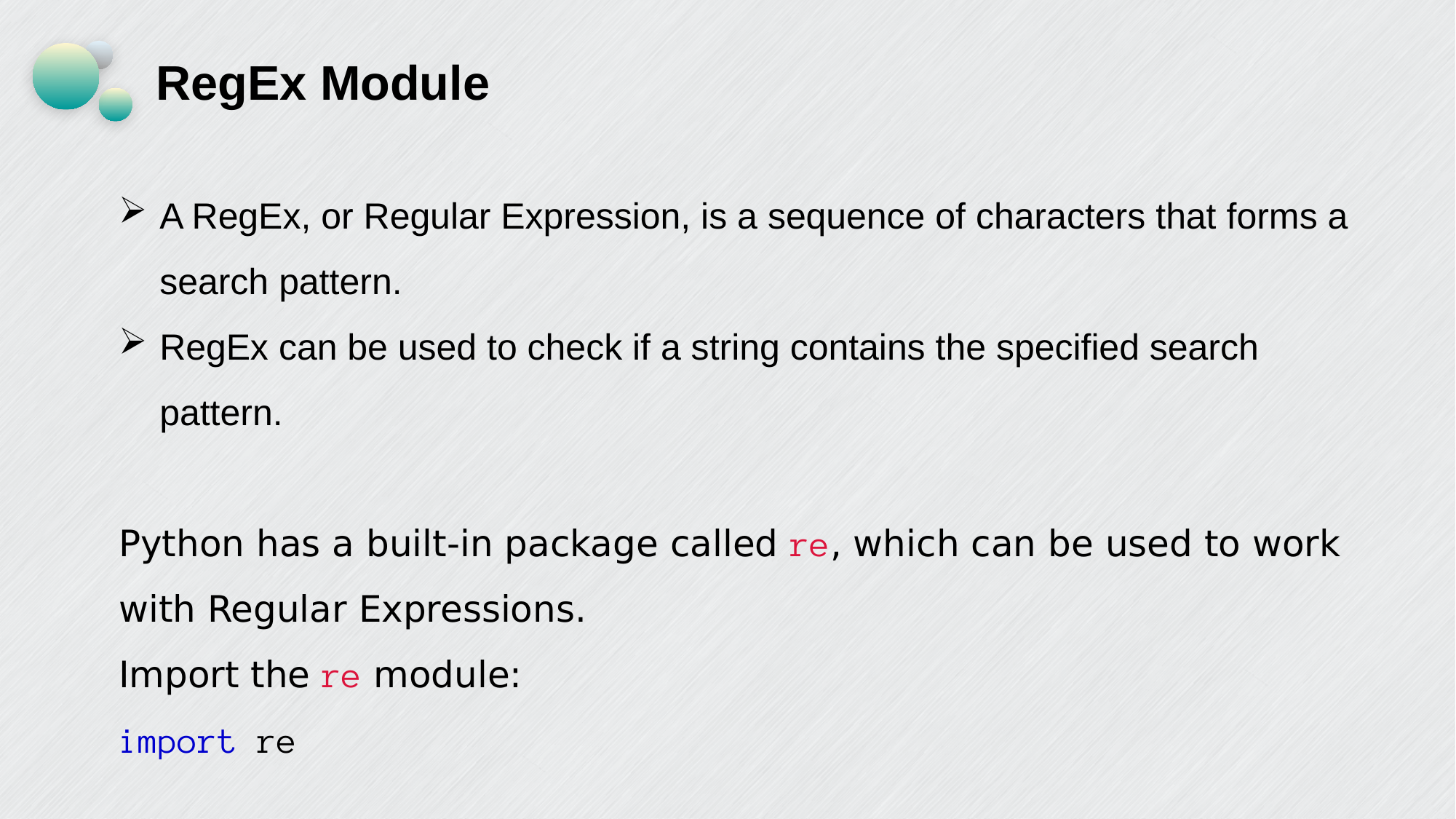

# RegEx Module

A RegEx, or Regular Expression, is a sequence of characters that forms a search pattern.
RegEx can be used to check if a string contains the specified search pattern.

Python has a built-in package called re, which can be used to work with Regular Expressions.
Import the re module:
import re